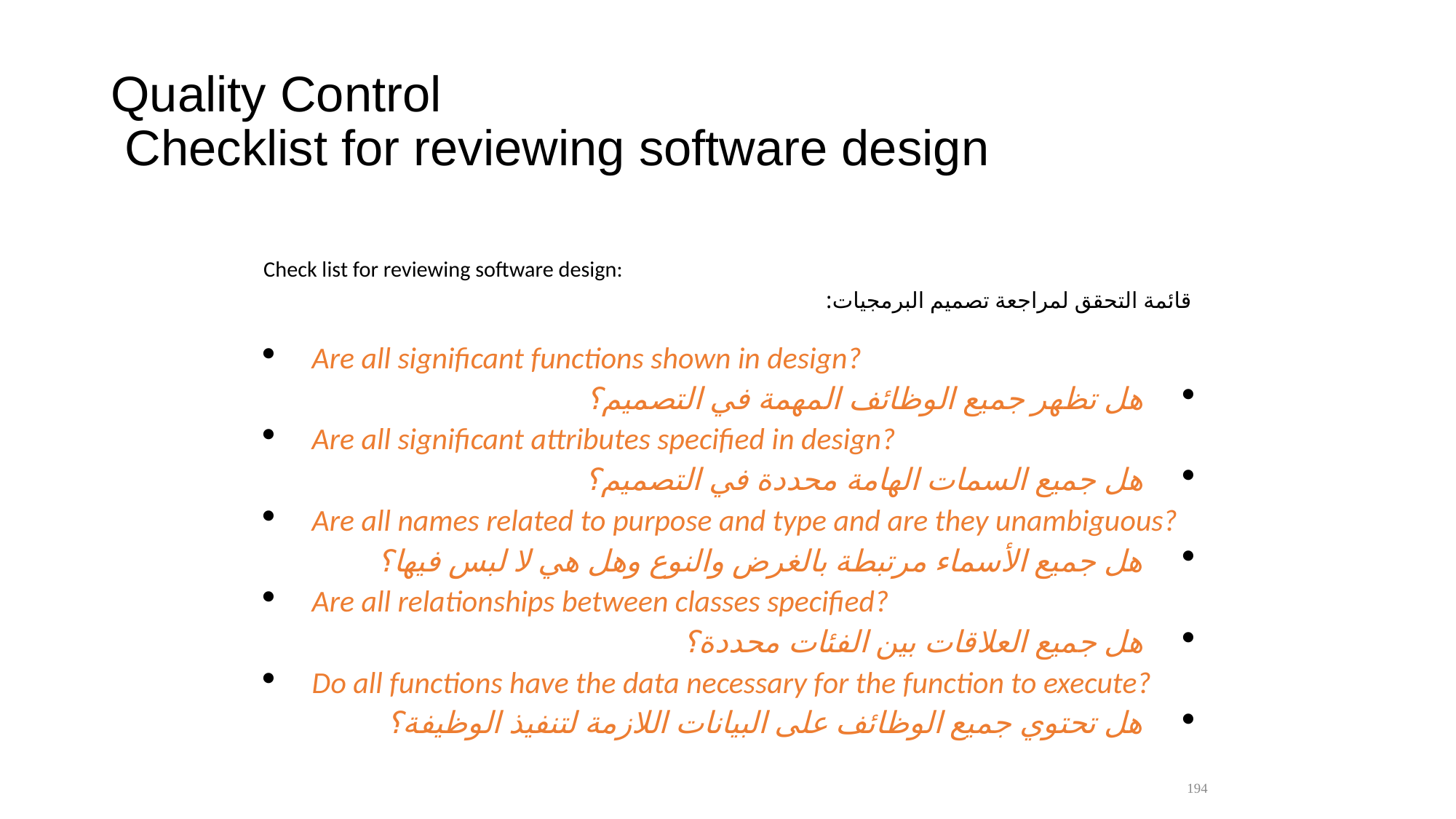

# Quality Control Checklist for reviewing software design

Check list for reviewing software design:
قائمة التحقق لمراجعة تصميم البرمجيات:

Are all significant functions shown in design?
هل تظهر جميع الوظائف المهمة في التصميم؟
Are all significant attributes specified in design?
هل جميع السمات الهامة محددة في التصميم؟
Are all names related to purpose and type and are they unambiguous?
هل جميع الأسماء مرتبطة بالغرض والنوع وهل هي لا لبس فيها؟
Are all relationships between classes specified?
هل جميع العلاقات بين الفئات محددة؟
Do all functions have the data necessary for the function to execute?
هل تحتوي جميع الوظائف على البيانات اللازمة لتنفيذ الوظيفة؟
194